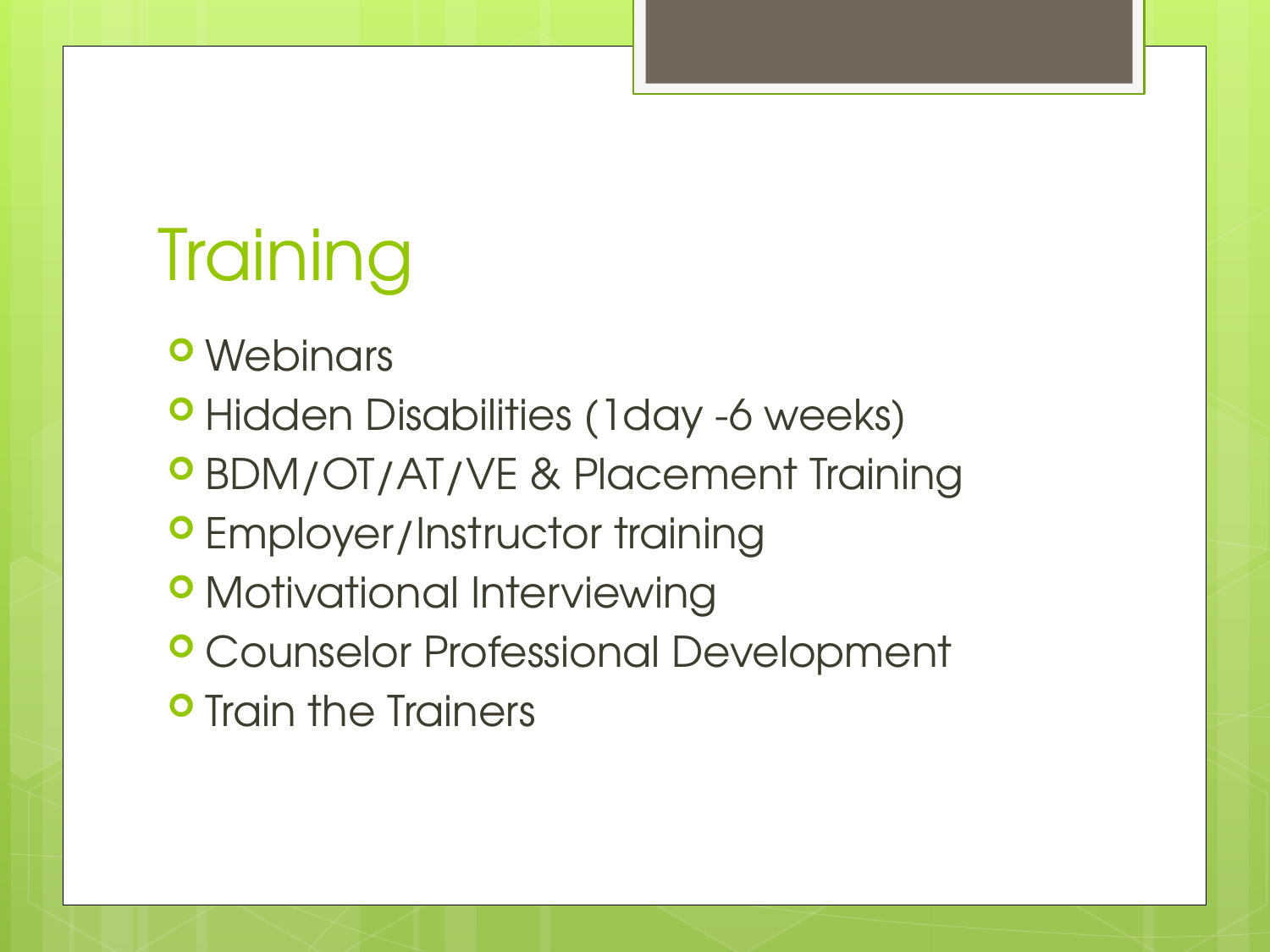

# Training
Webinars
Hidden Disabilities (1day -6 weeks)
BDM/OT/AT/VE & Placement Training
Employer/Instructor training
Motivational Interviewing
Counselor Professional Development
Train the Trainers